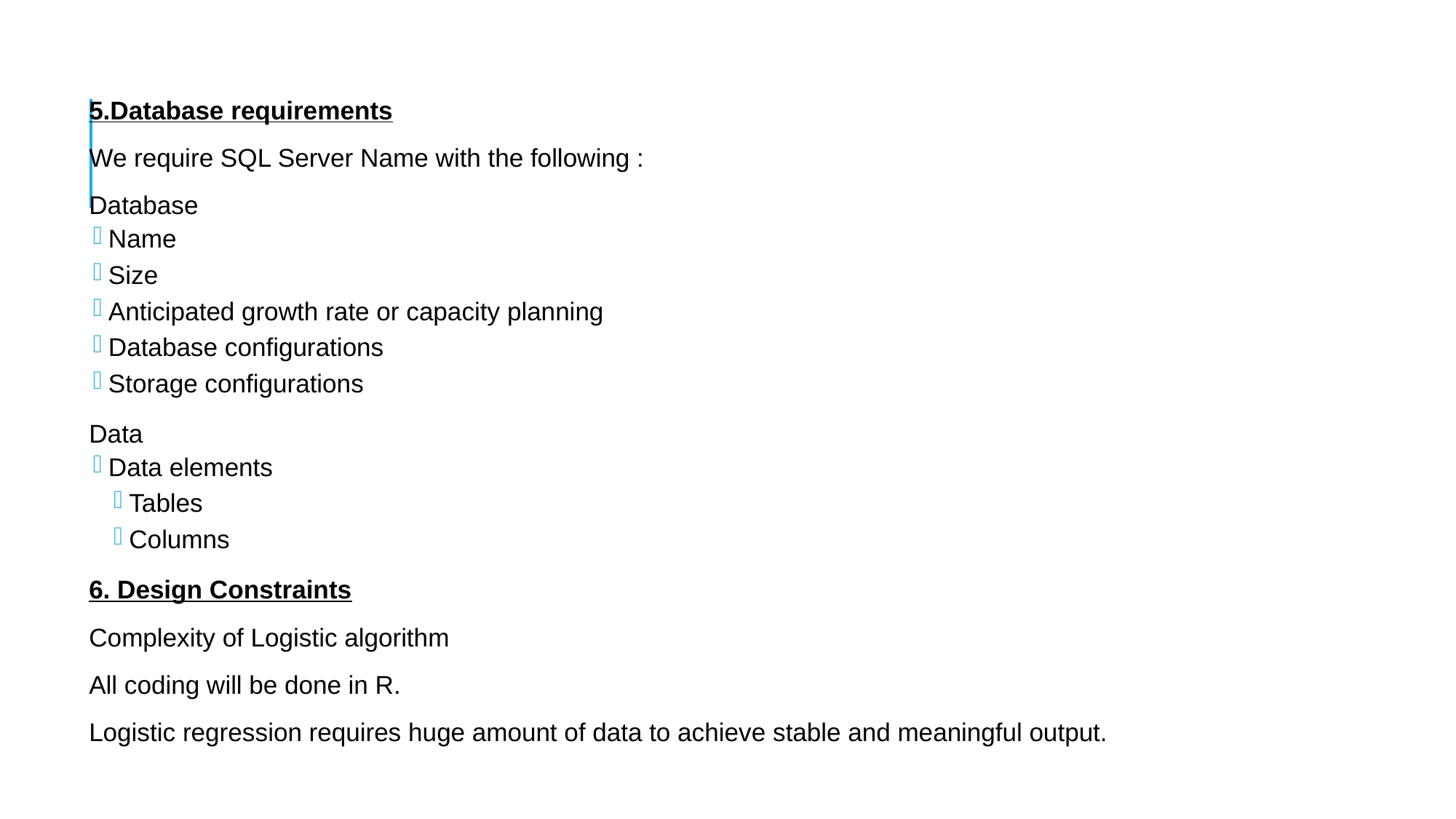

5.Database requirements
We require SQL Server Name with the following :
Database
Name
Size
Anticipated growth rate or capacity planning
Database configurations
Storage configurations
Data
Data elements
Tables
Columns
6. Design Constraints
Complexity of Logistic algorithm
All coding will be done in R.
Logistic regression requires huge amount of data to achieve stable and meaningful output.